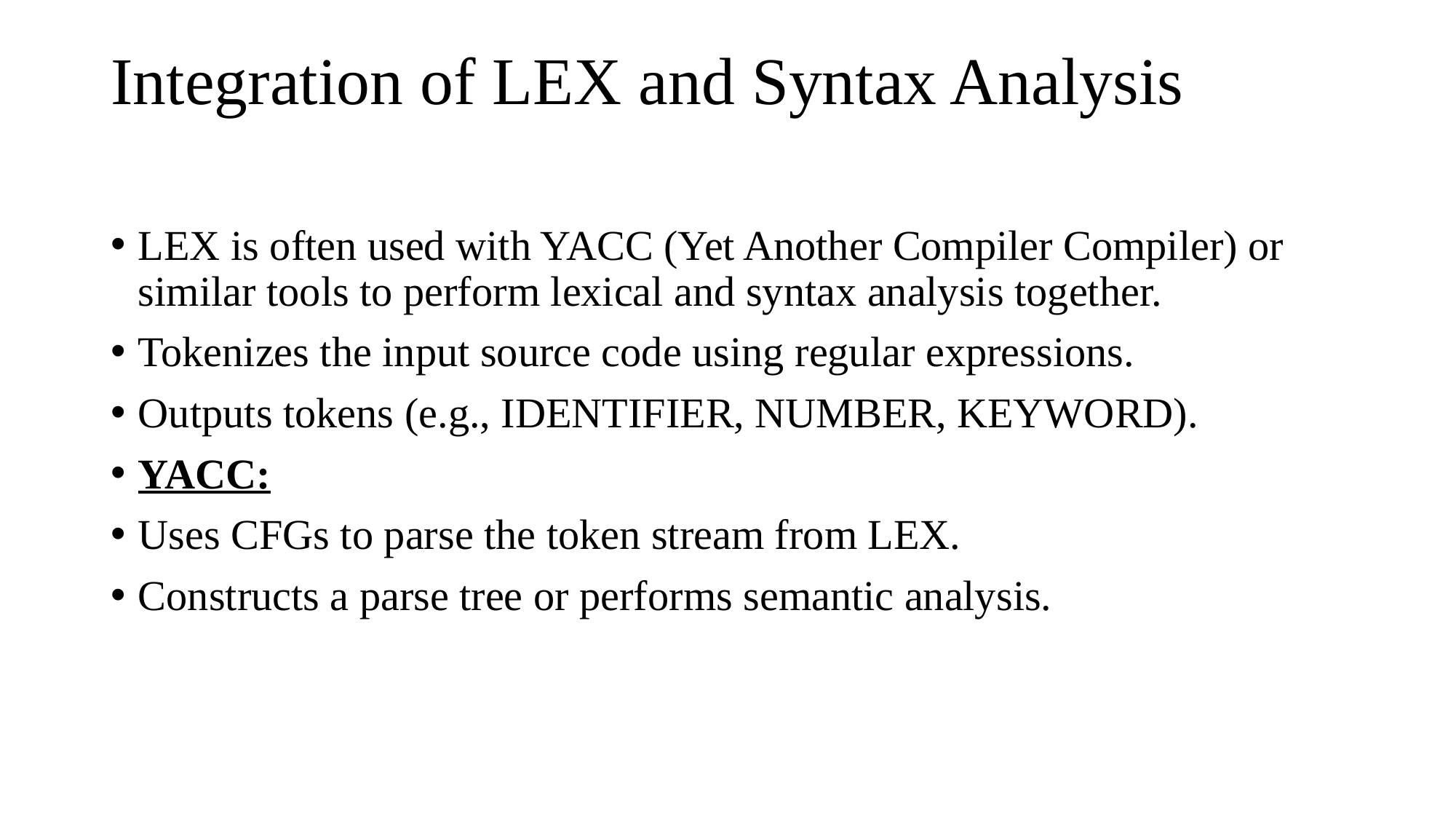

# Integration of LEX and Syntax Analysis
LEX is often used with YACC (Yet Another Compiler Compiler) or similar tools to perform lexical and syntax analysis together.
Tokenizes the input source code using regular expressions.
Outputs tokens (e.g., IDENTIFIER, NUMBER, KEYWORD).
YACC:
Uses CFGs to parse the token stream from LEX.
Constructs a parse tree or performs semantic analysis.